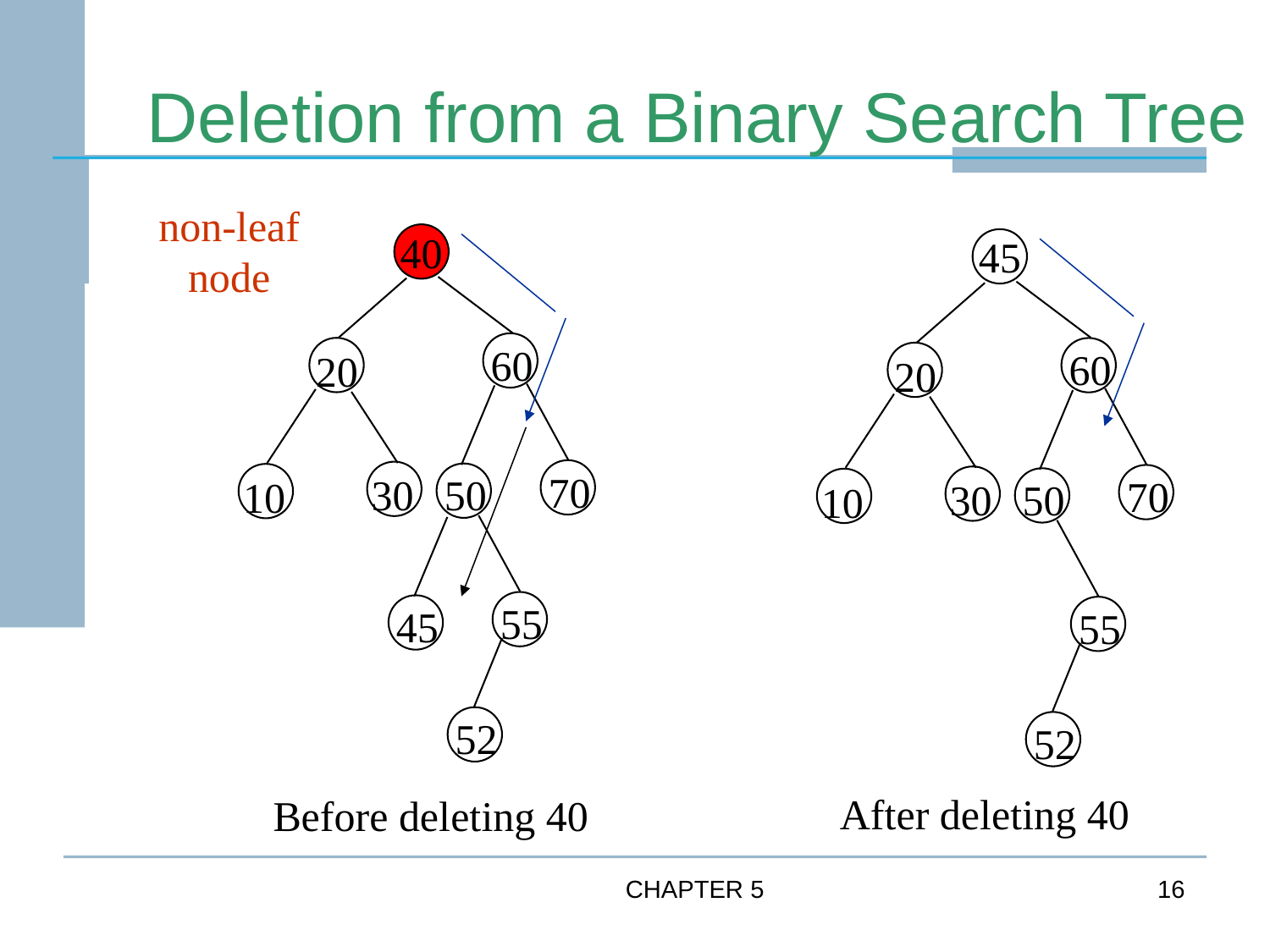

Deletion from a Binary Search Tree
non-leaf
node
40
45

60

60

20

20

70

30
50

70

10

30
50

10

55

45

55

52

52

After deleting 40
Before deleting 40
CHAPTER 5
16